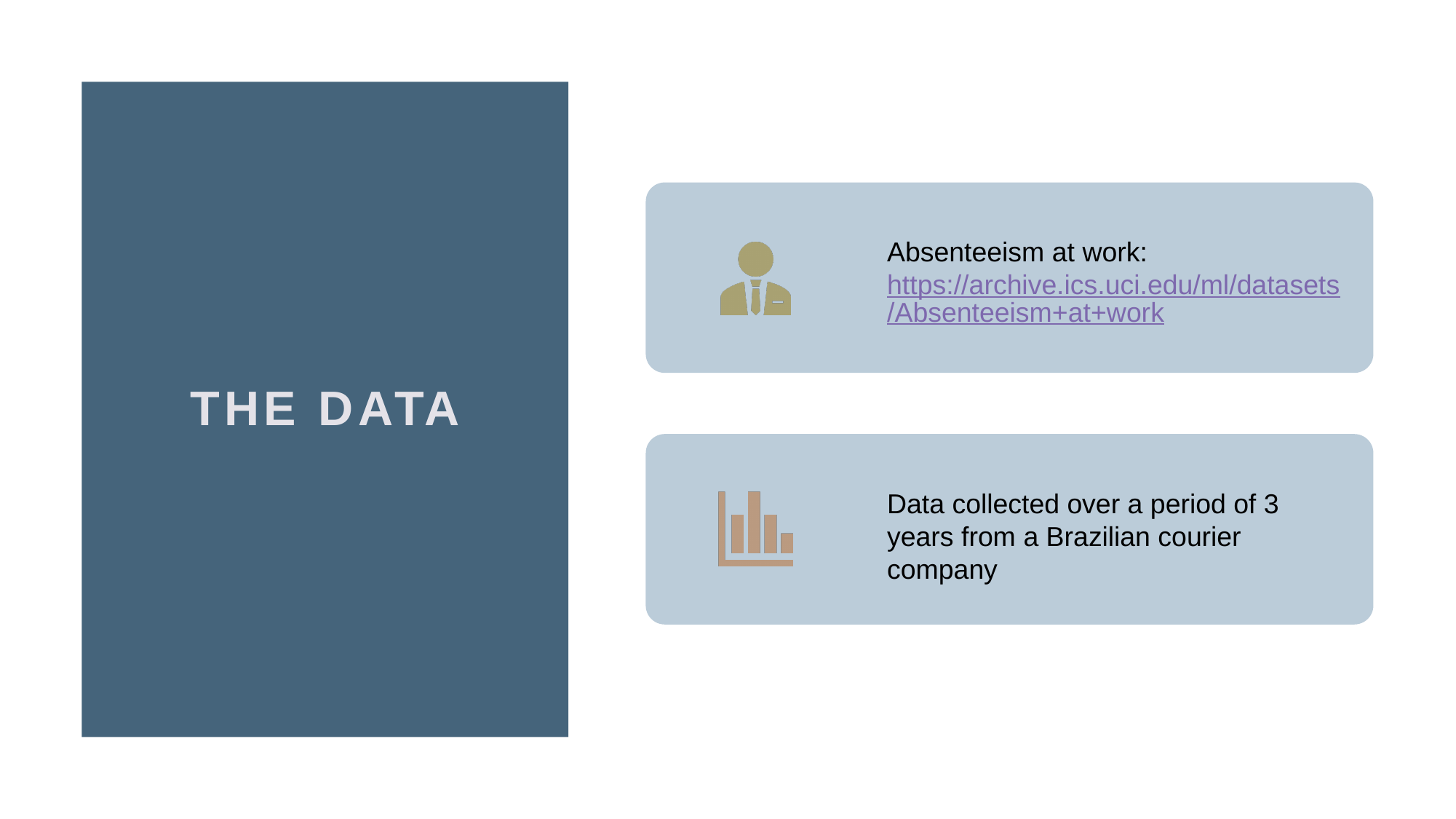

Absenteeism at work: https://archive.ics.uci.edu/ml/datasets/Absenteeism+at+work
Data collected over a period of 3 years from a Brazilian courier company
# The data